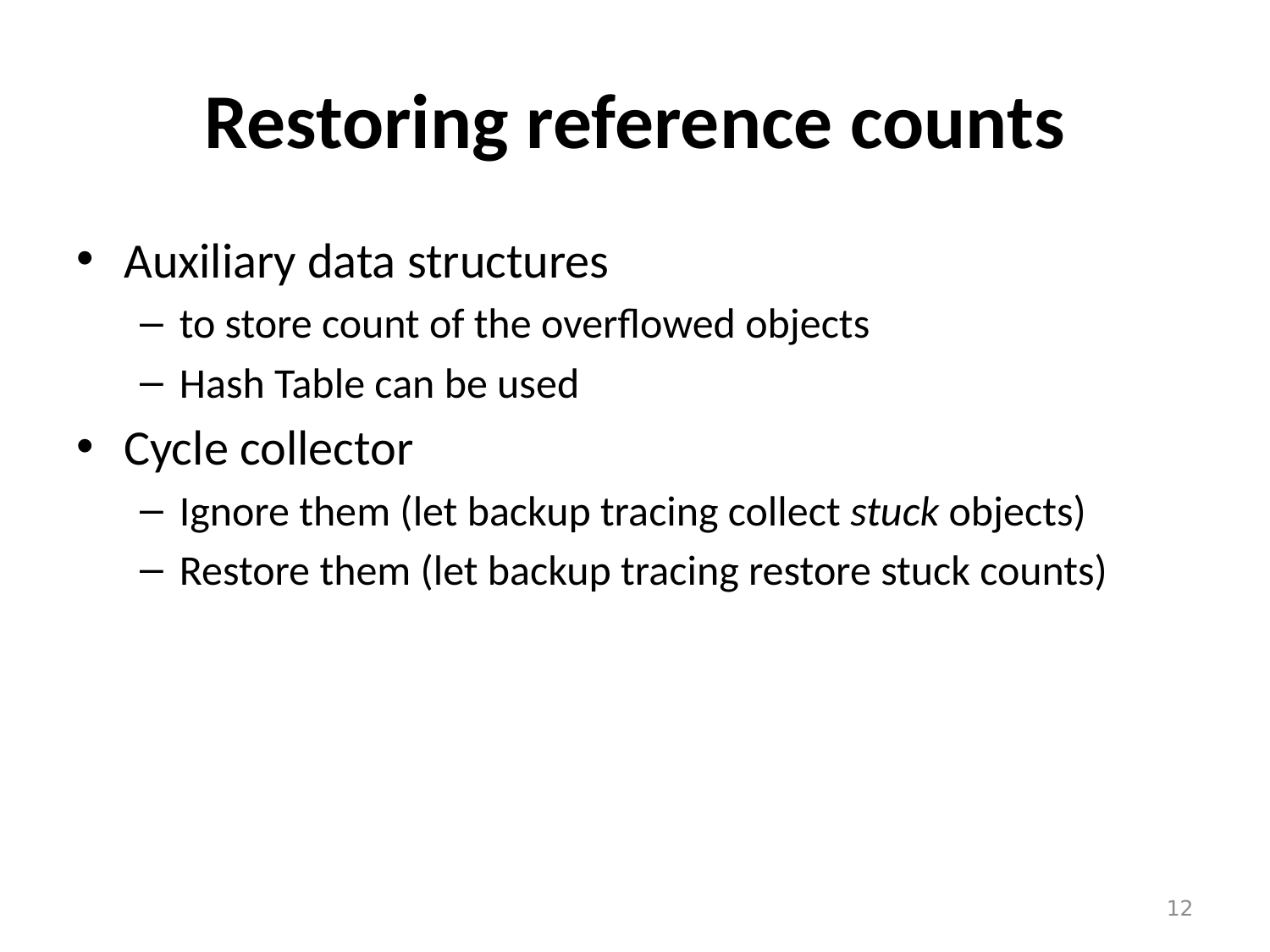

# Restoring reference counts
Auxiliary data structures
to store count of the overflowed objects
Hash Table can be used
Cycle collector
Ignore them (let backup tracing collect stuck objects)
Restore them (let backup tracing restore stuck counts)

12